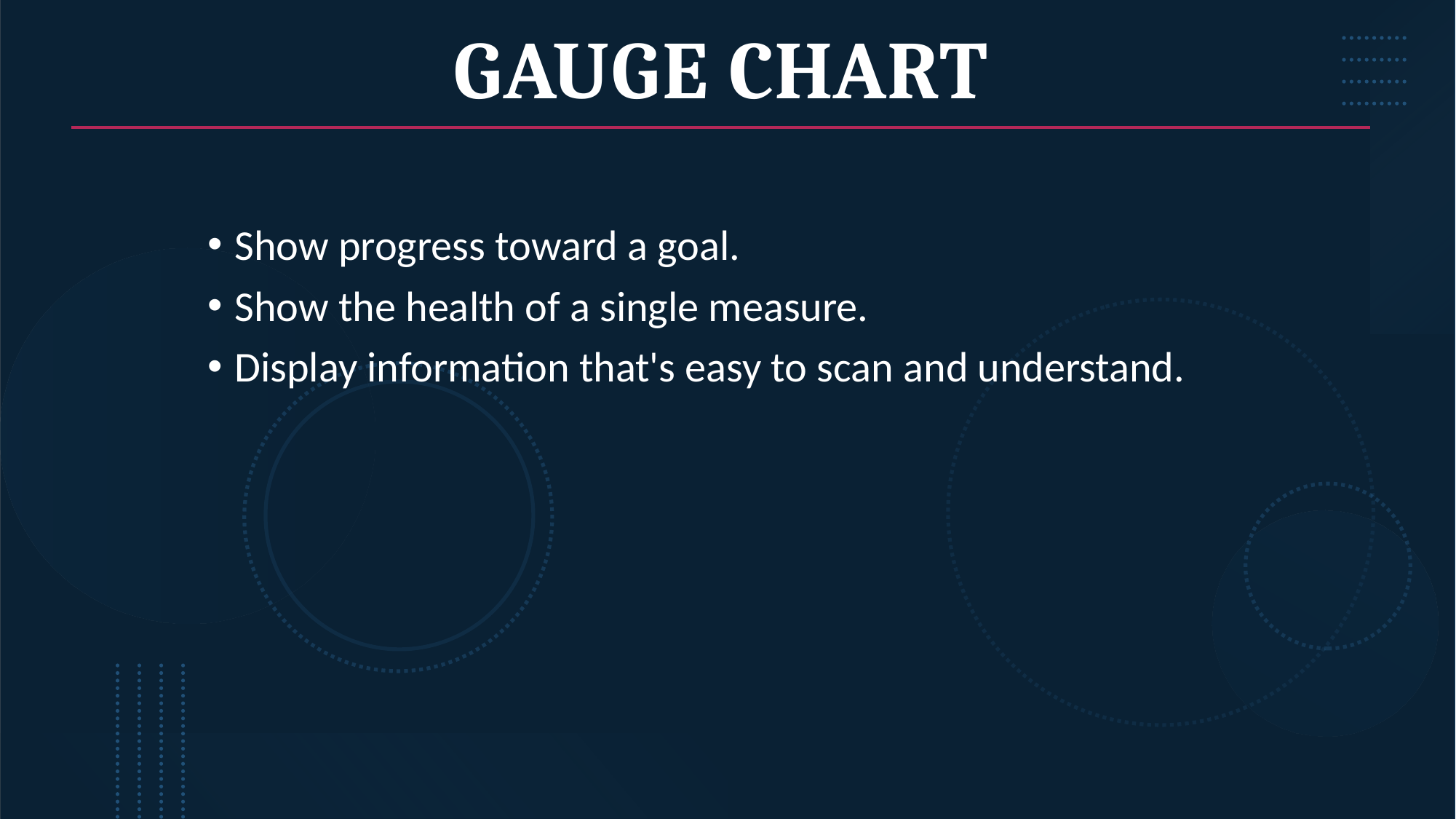

# GAUGE CHART

Show progress toward a goal.
Show the health of a single measure.
Display information that's easy to scan and understand.